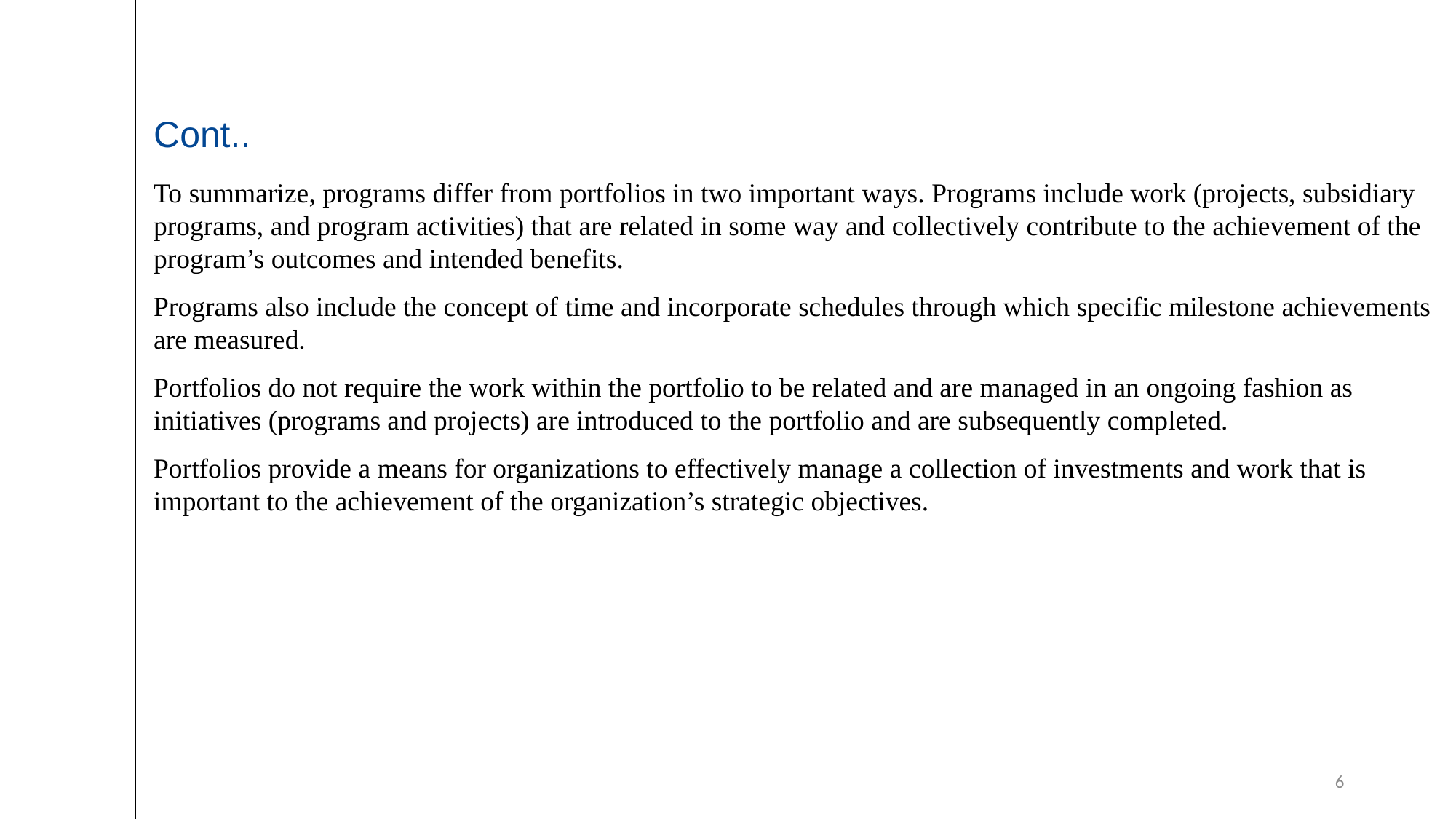

# Cont..
To summarize, programs differ from portfolios in two important ways. Programs include work (projects, subsidiary programs, and program activities) that are related in some way and collectively contribute to the achievement of the program’s outcomes and intended benefits.
Programs also include the concept of time and incorporate schedules through which specific milestone achievements are measured.
Portfolios do not require the work within the portfolio to be related and are managed in an ongoing fashion as initiatives (programs and projects) are introduced to the portfolio and are subsequently completed.
Portfolios provide a means for organizations to effectively manage a collection of investments and work that is important to the achievement of the organization’s strategic objectives.
6